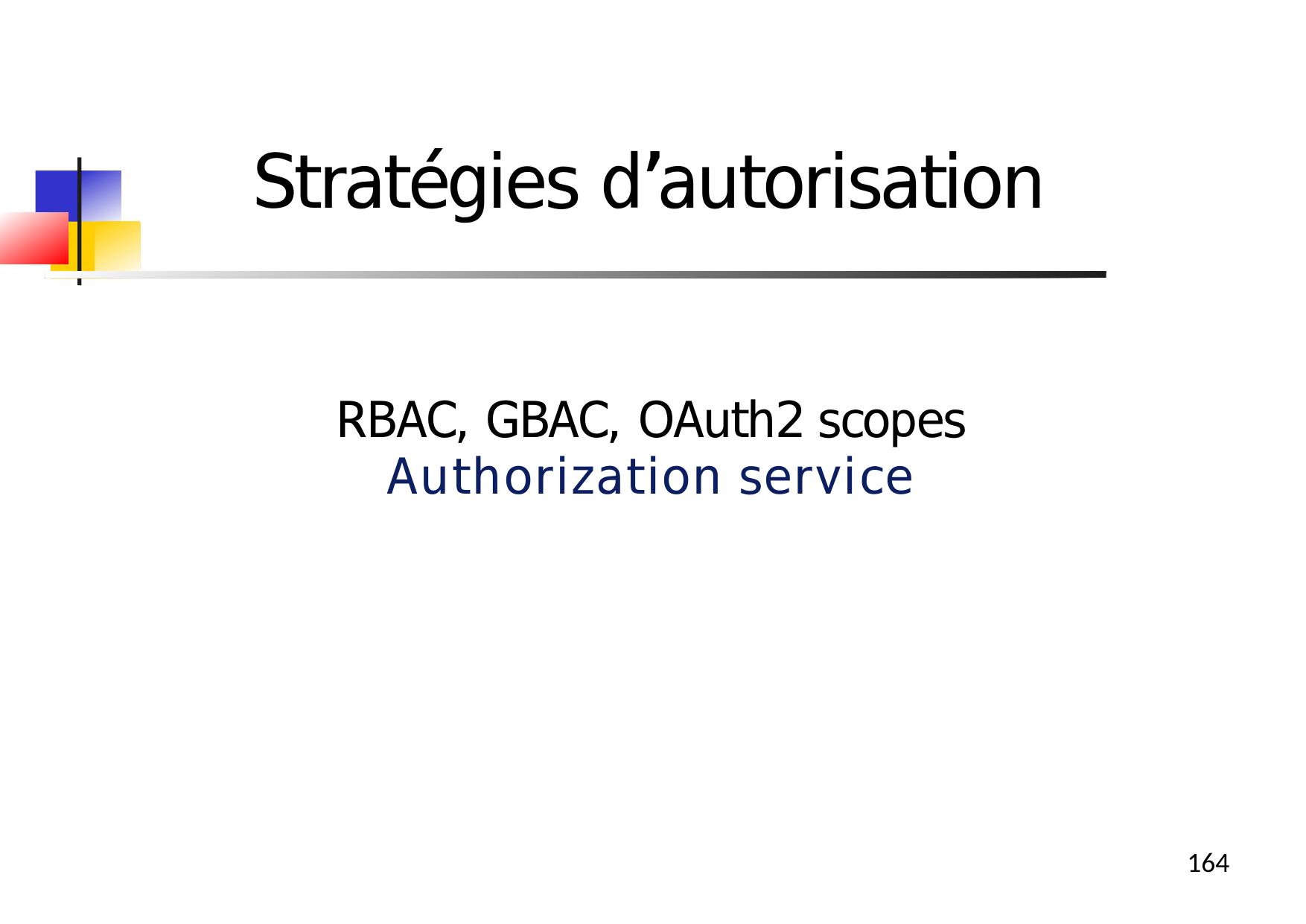

Stratégies d’autorisation

RBAC, GBAC, OAuth2 scopes
Authorization service